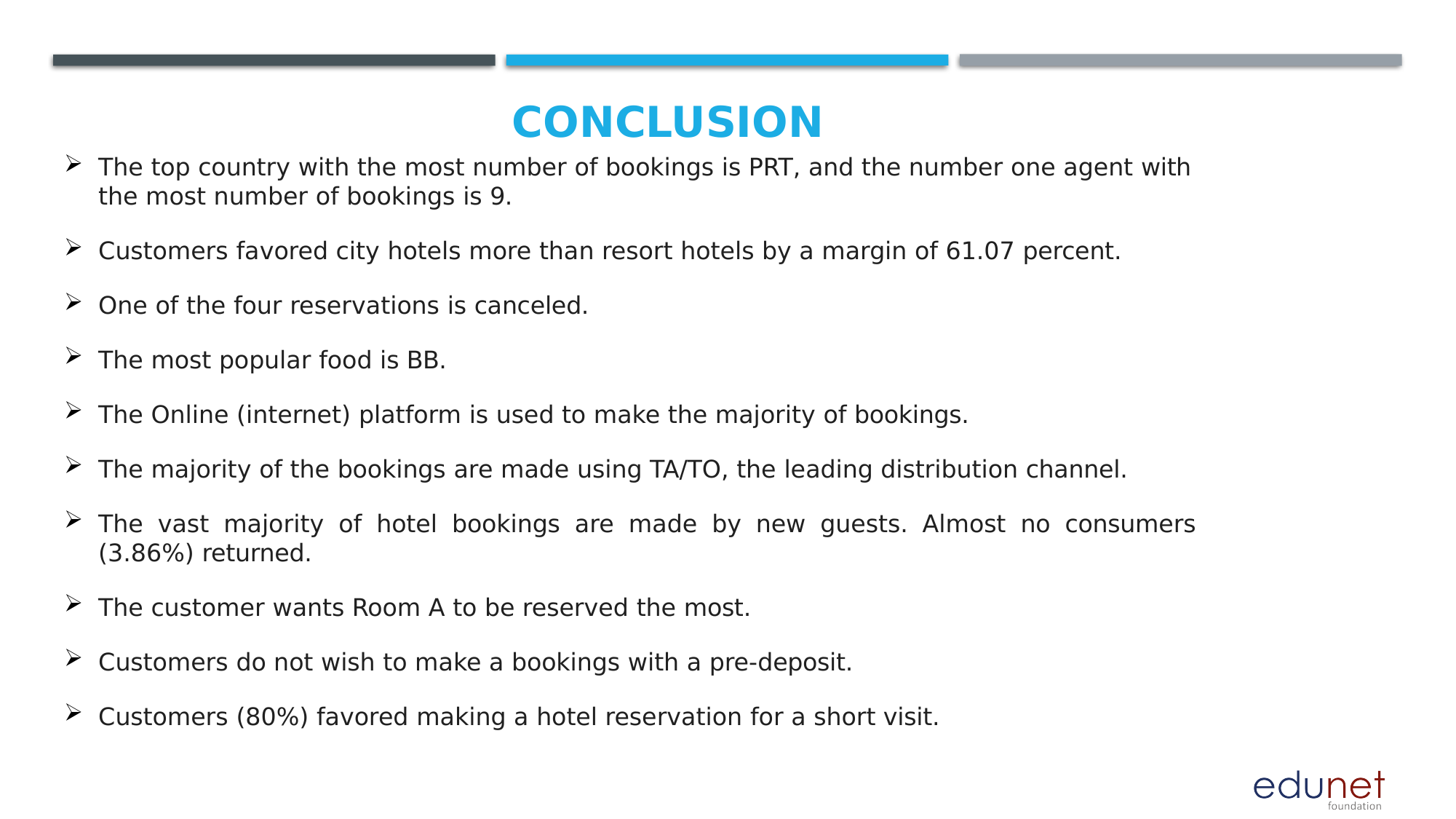

Conclusion
The top country with the most number of bookings is PRT, and the number one agent with
the most number of bookings is 9.
Customers favored city hotels more than resort hotels by a margin of 61.07 percent.
One of the four reservations is canceled.
The most popular food is BB.
The Online (internet) platform is used to make the majority of bookings.
The majority of the bookings are made using TA/TO, the leading distribution channel.
The vast majority of hotel bookings are made by new guests. Almost no consumers (3.86%) returned.
The customer wants Room A to be reserved the most.
Customers do not wish to make a bookings with a pre-deposit.
Customers (80%) favored making a hotel reservation for a short visit.